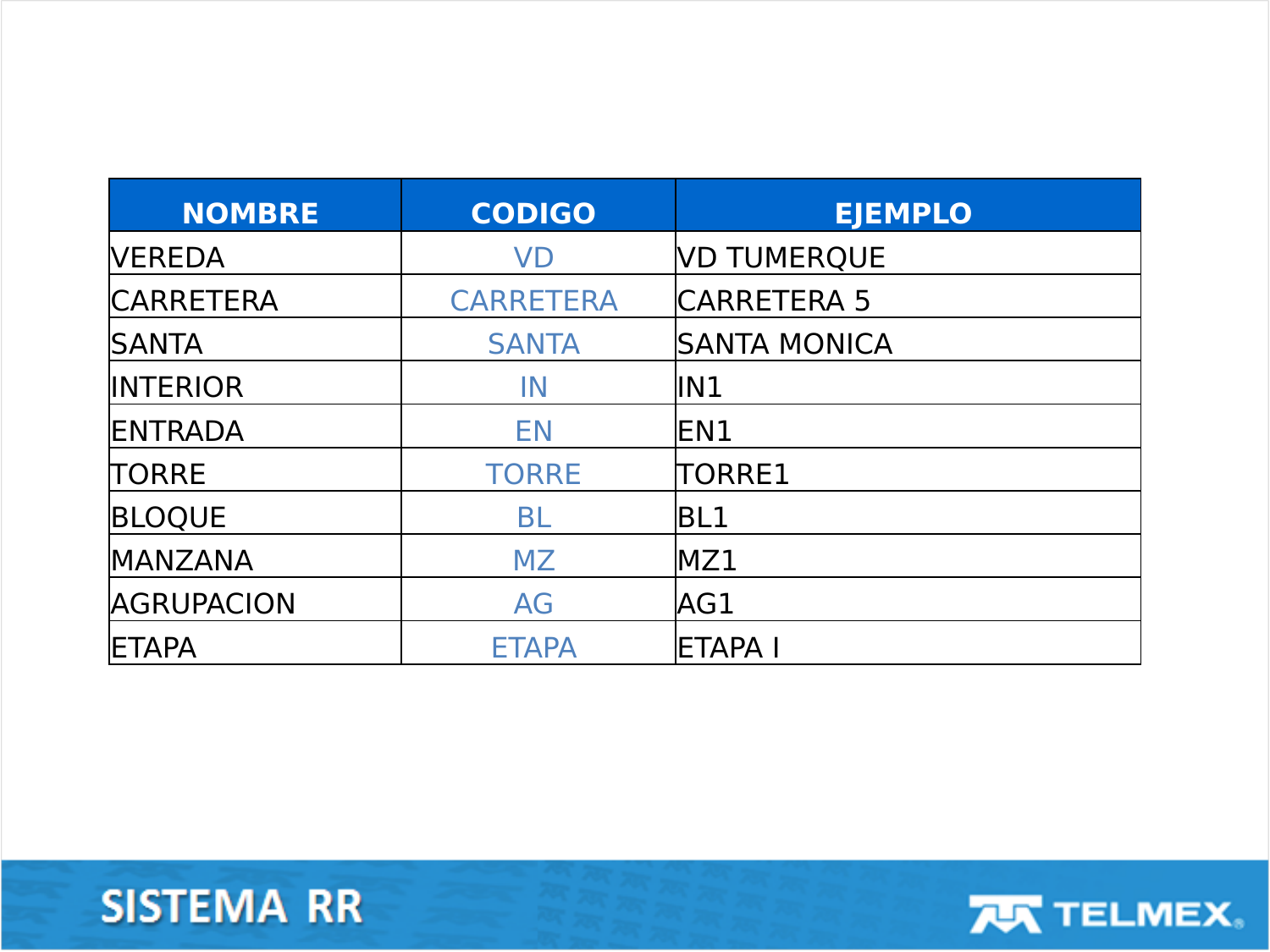

| NOMBRE | CODIGO | EJEMPLO |
| --- | --- | --- |
| VEREDA | VD | VD TUMERQUE |
| CARRETERA | CARRETERA | CARRETERA 5 |
| SANTA | SANTA | SANTA MONICA |
| INTERIOR | IN | IN1 |
| ENTRADA | EN | EN1 |
| TORRE | TORRE | TORRE1 |
| BLOQUE | BL | BL1 |
| MANZANA | MZ | MZ1 |
| AGRUPACION | AG | AG1 |
| ETAPA | ETAPA | ETAPA I |